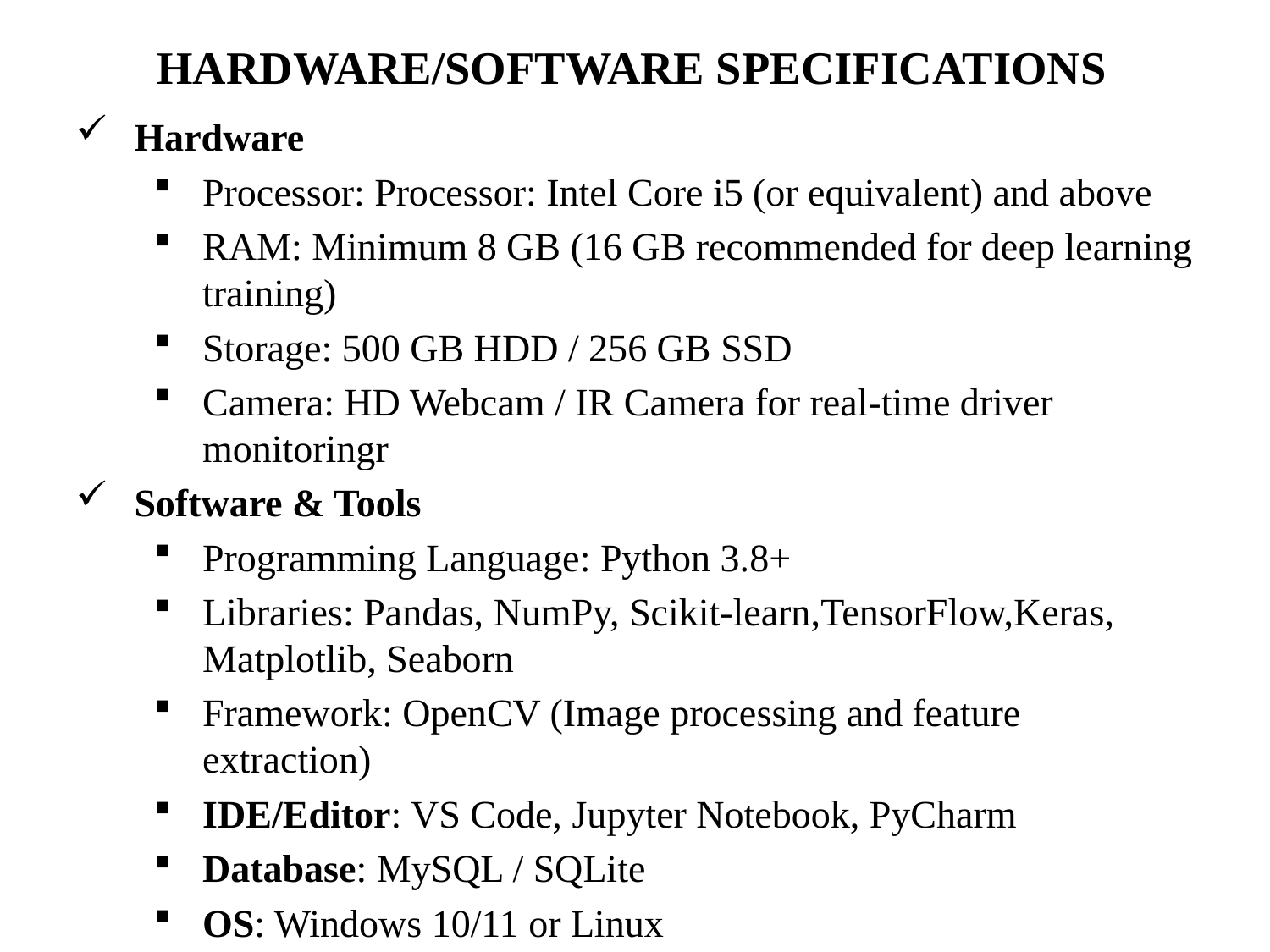

# HARDWARE/SOFTWARE SPECIFICATIONS
Hardware
Processor: Processor: Intel Core i5 (or equivalent) and above
RAM: Minimum 8 GB (16 GB recommended for deep learning training)
Storage: 500 GB HDD / 256 GB SSD
Camera: HD Webcam / IR Camera for real-time driver monitoringr
Software & Tools
Programming Language: Python 3.8+
Libraries: Pandas, NumPy, Scikit-learn,TensorFlow,Keras, Matplotlib, Seaborn
Framework: OpenCV (Image processing and feature extraction)
IDE/Editor: VS Code, Jupyter Notebook, PyCharm
Database: MySQL / SQLite
OS: Windows 10/11 or Linux